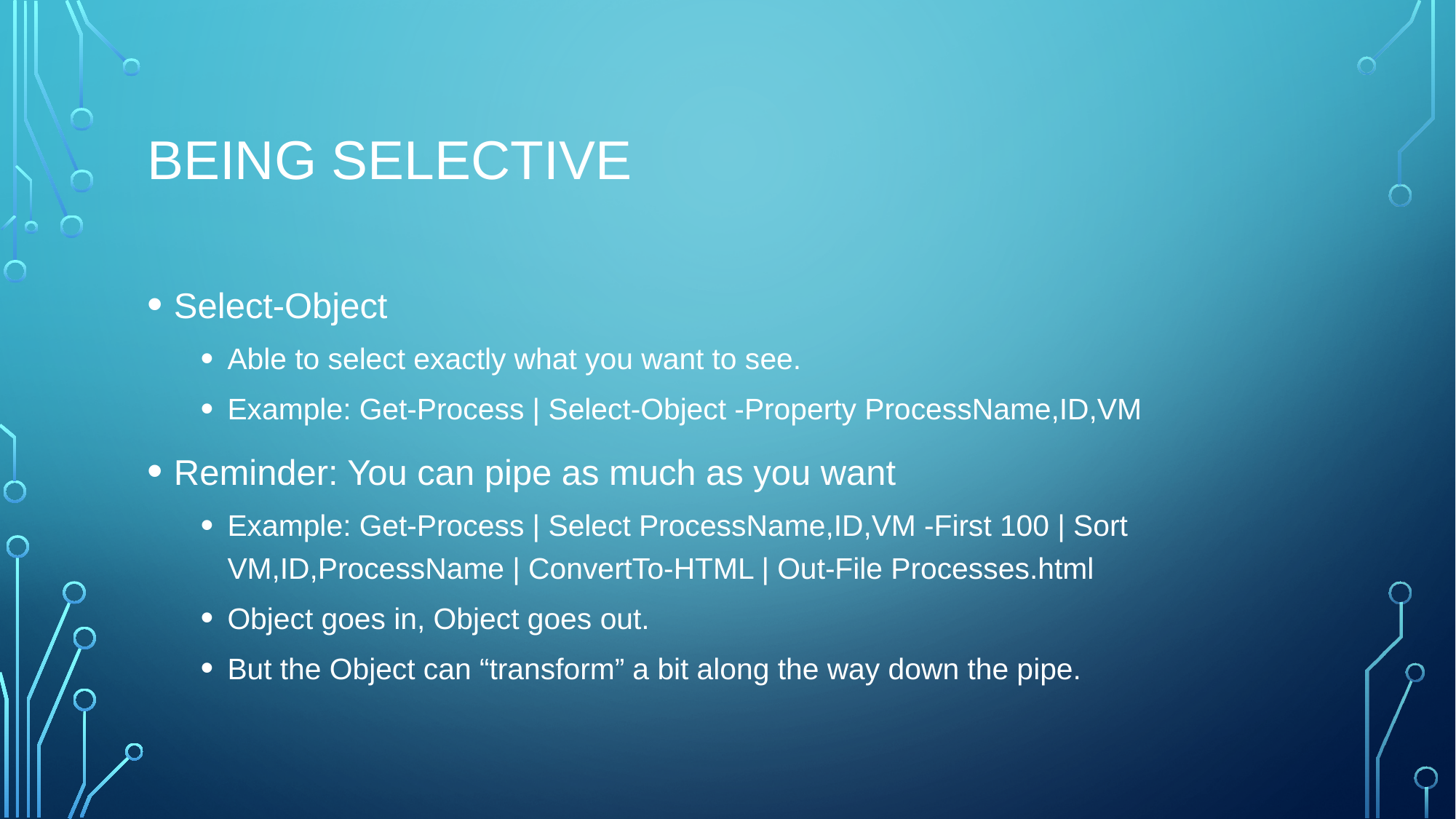

# Being selective
Select-Object
Able to select exactly what you want to see.
Example: Get-Process | Select-Object -Property ProcessName,ID,VM
Reminder: You can pipe as much as you want
Example: Get-Process | Select ProcessName,ID,VM -First 100 | Sort VM,ID,ProcessName | ConvertTo-HTML | Out-File Processes.html
Object goes in, Object goes out.
But the Object can “transform” a bit along the way down the pipe.